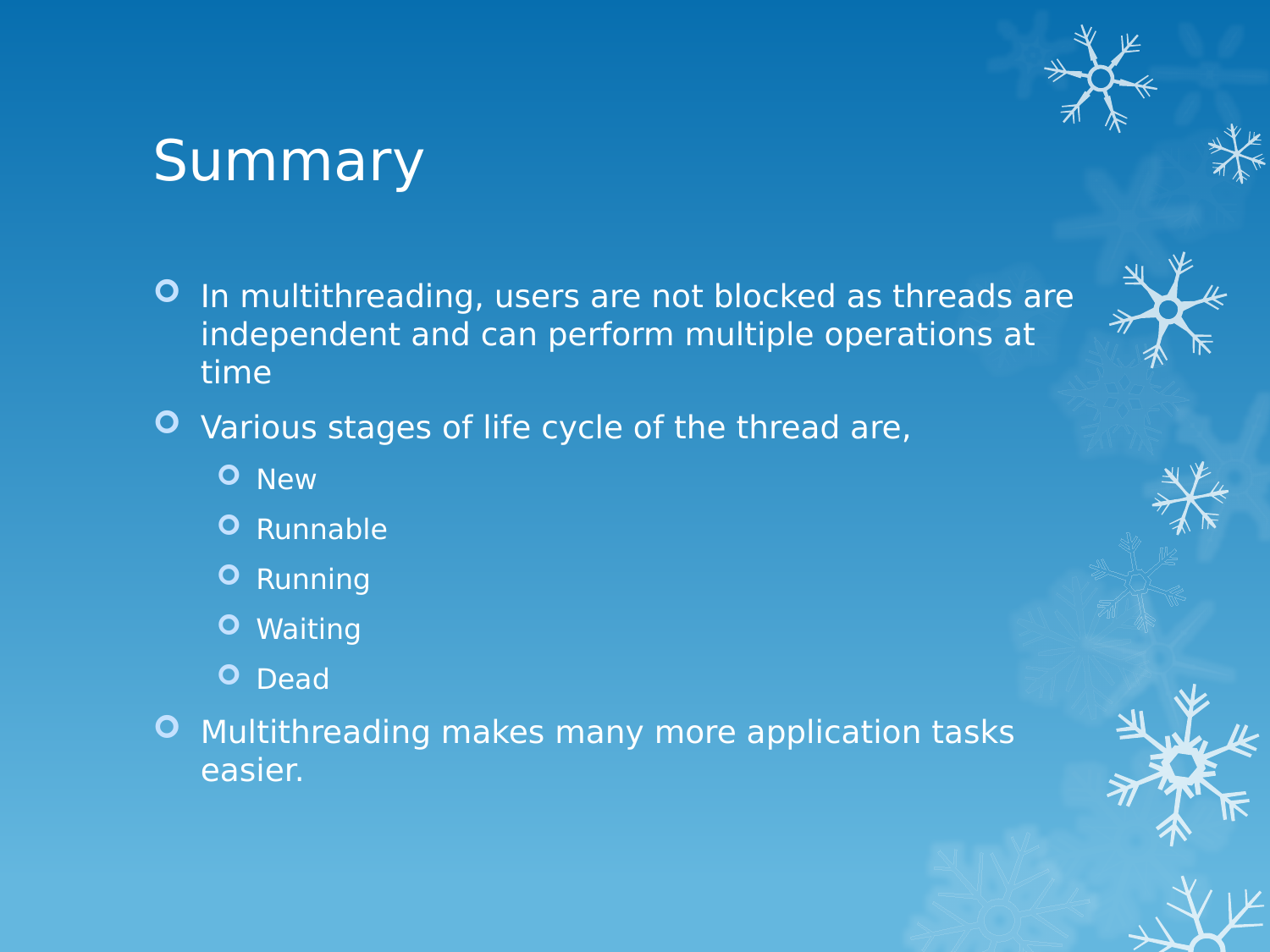

# Summary
In multithreading, users are not blocked as threads are independent and can perform multiple operations at time
Various stages of life cycle of the thread are,
New
Runnable
Running
Waiting
Dead
Multithreading makes many more application tasks easier.